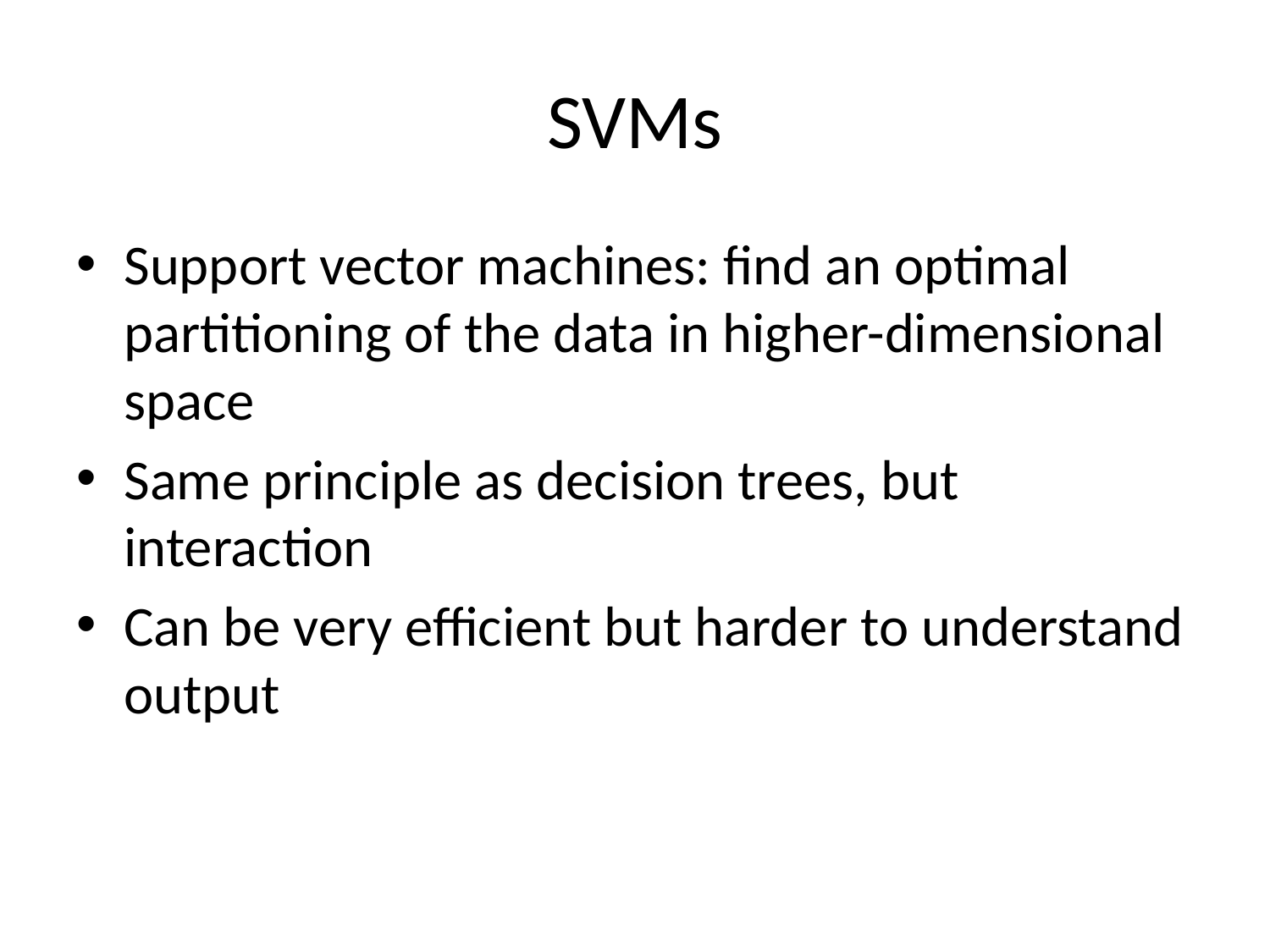

# SVMs
Support vector machines: find an optimal partitioning of the data in higher-dimensional space
Same principle as decision trees, but interaction
Can be very efficient but harder to understand output